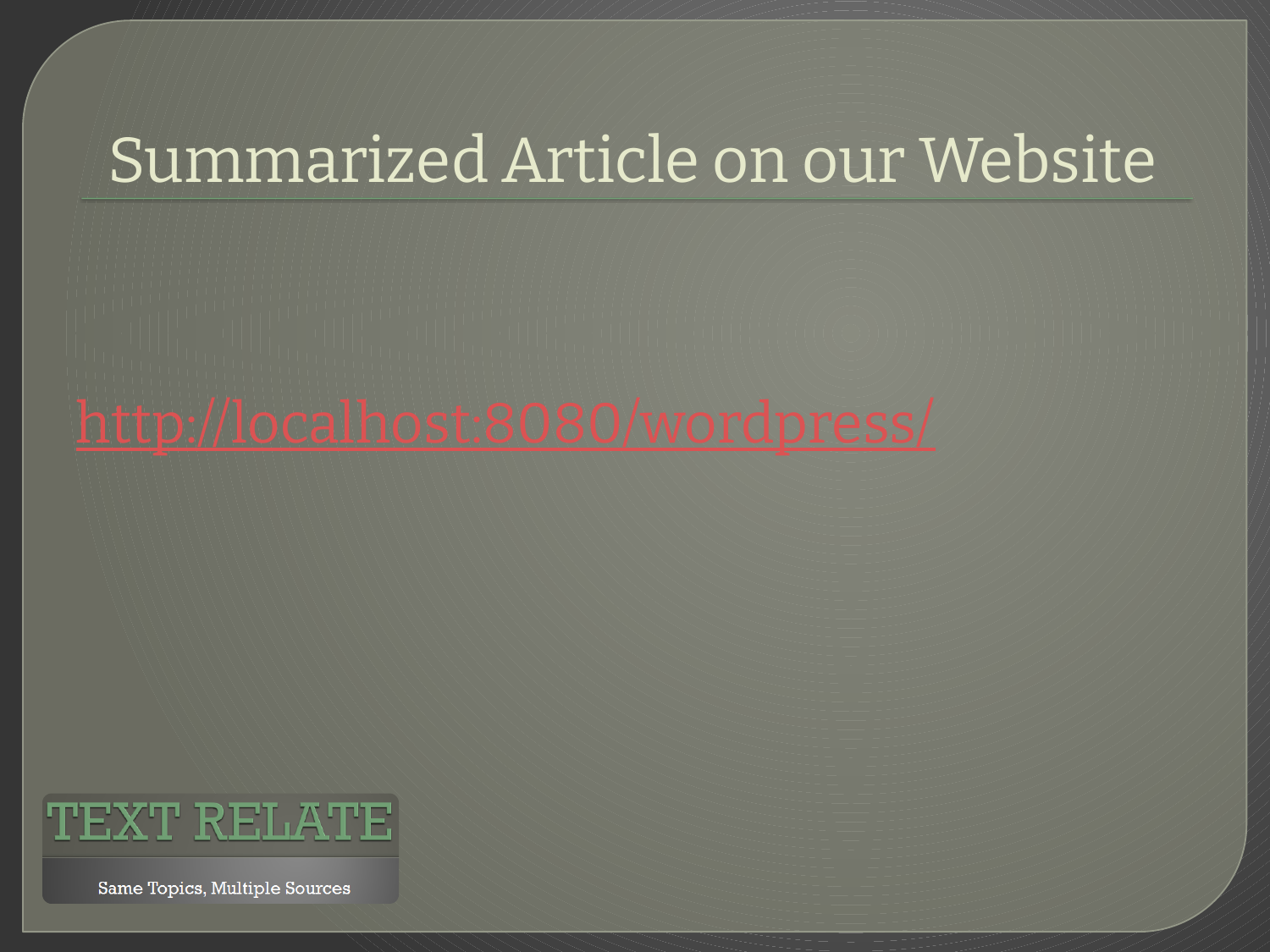

# Summarized Article on our Website

http://localhost:8080/wordpress/